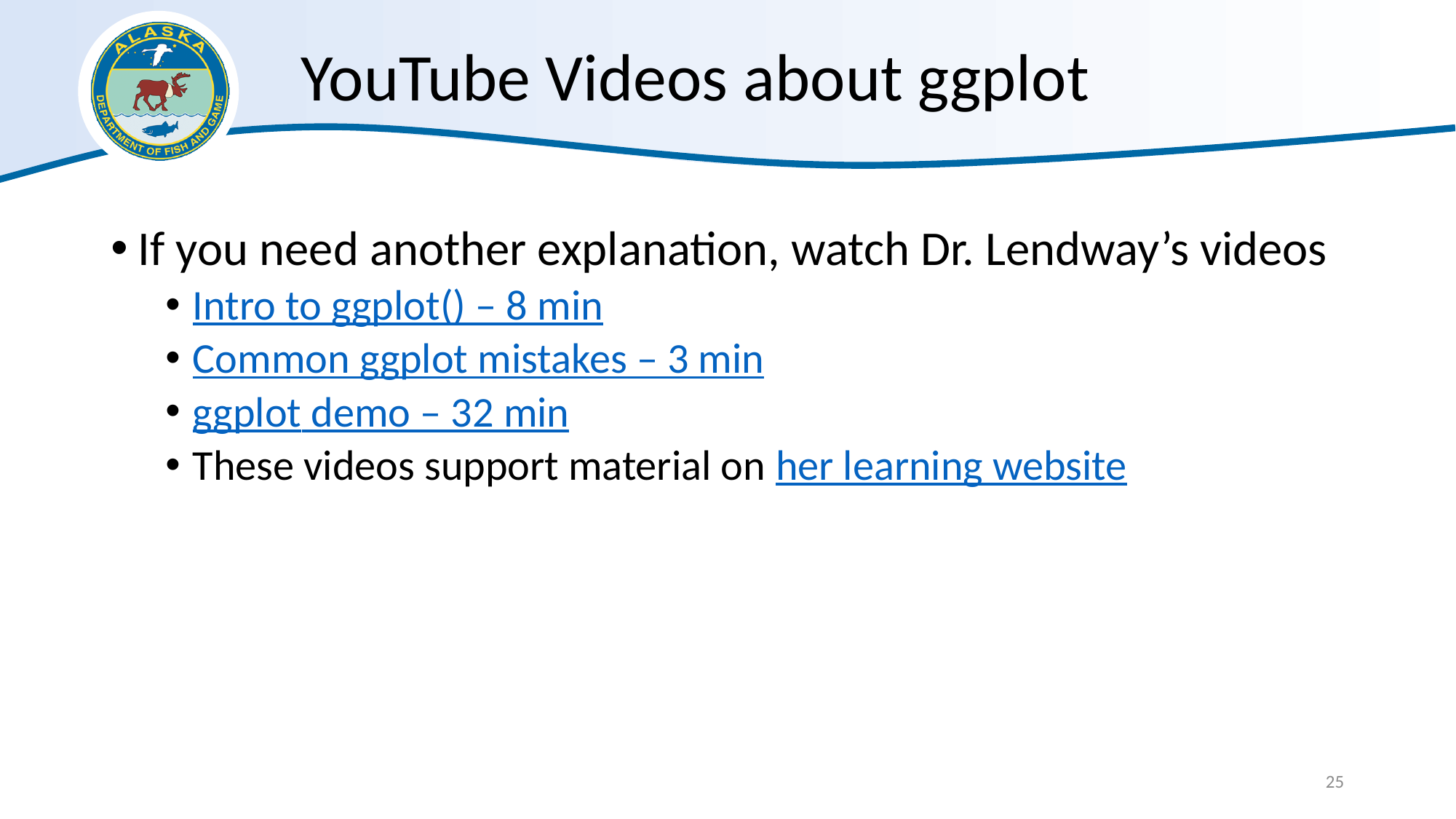

# YouTube Videos about ggplot
If you need another explanation, watch Dr. Lendway’s videos
Intro to ggplot() – 8 min
Common ggplot mistakes – 3 min
ggplot demo – 32 min
These videos support material on her learning website
25